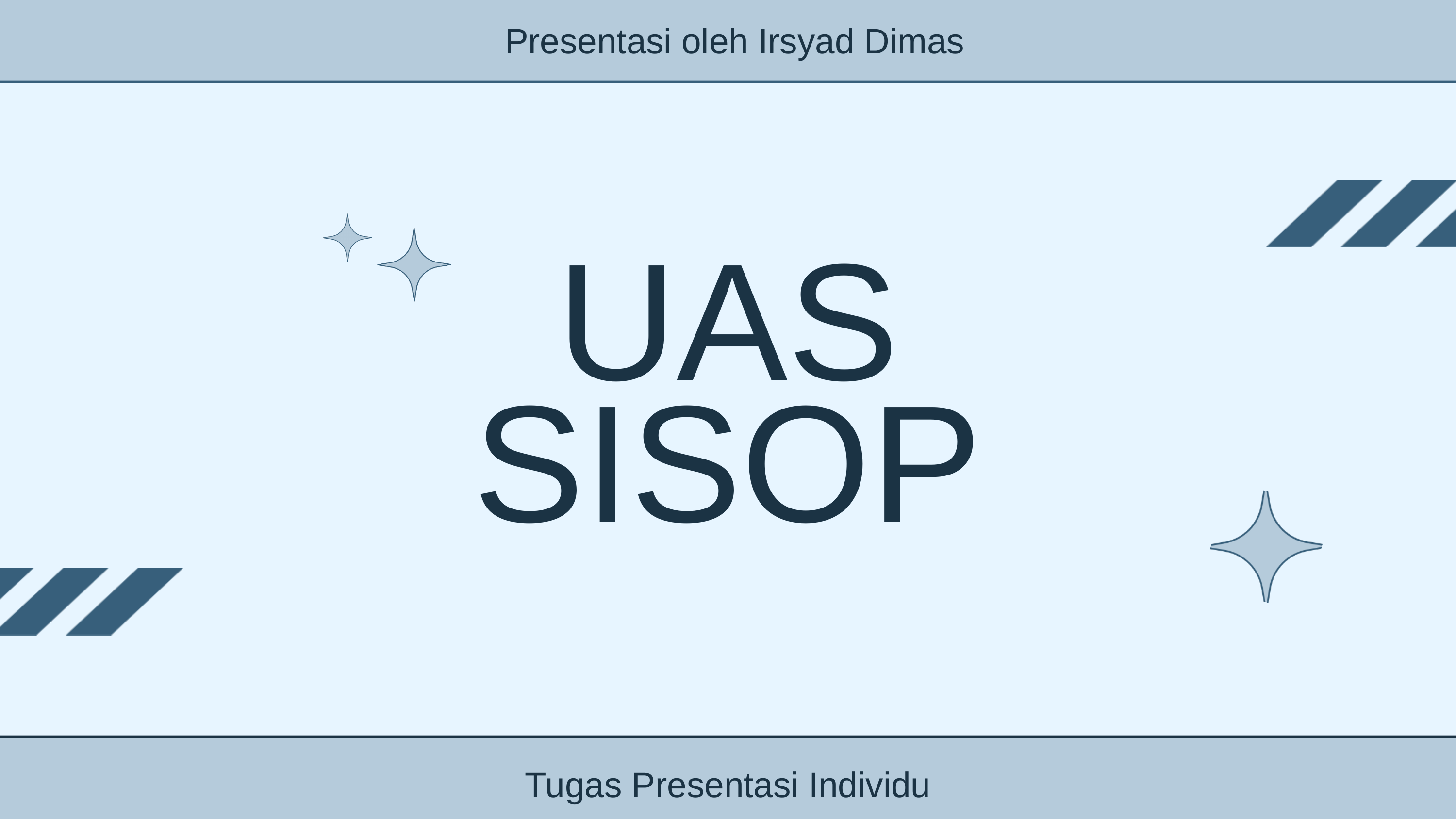

Presentasi oleh Irsyad Dimas

UAS
SISOP

Tugas Presentasi Individu